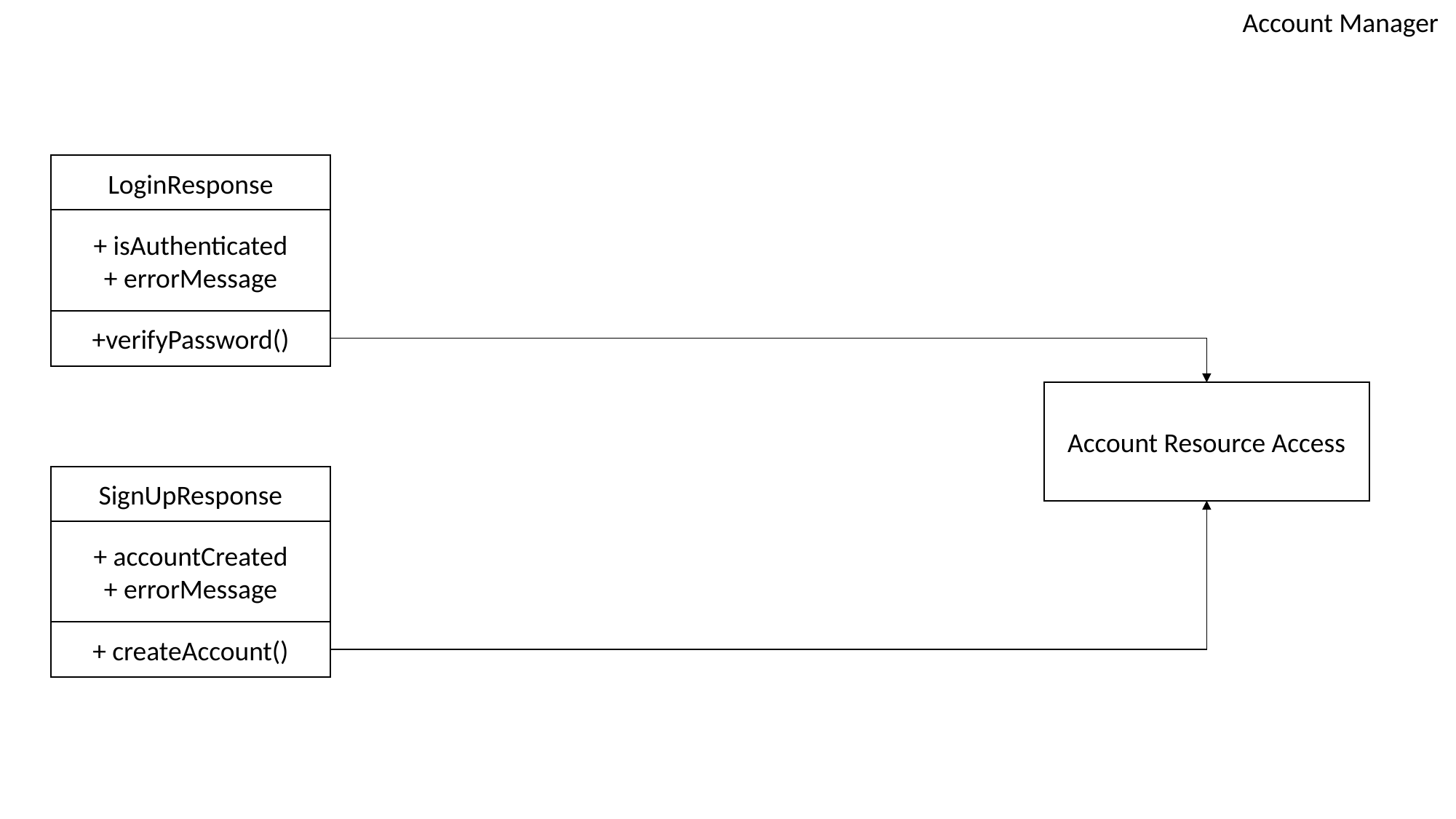

Account Manager
LoginResponse
+ isAuthenticated
+ errorMessage
+verifyPassword()
Account Resource Access
SignUpResponse
+ accountCreated
+ errorMessage
+ createAccount()